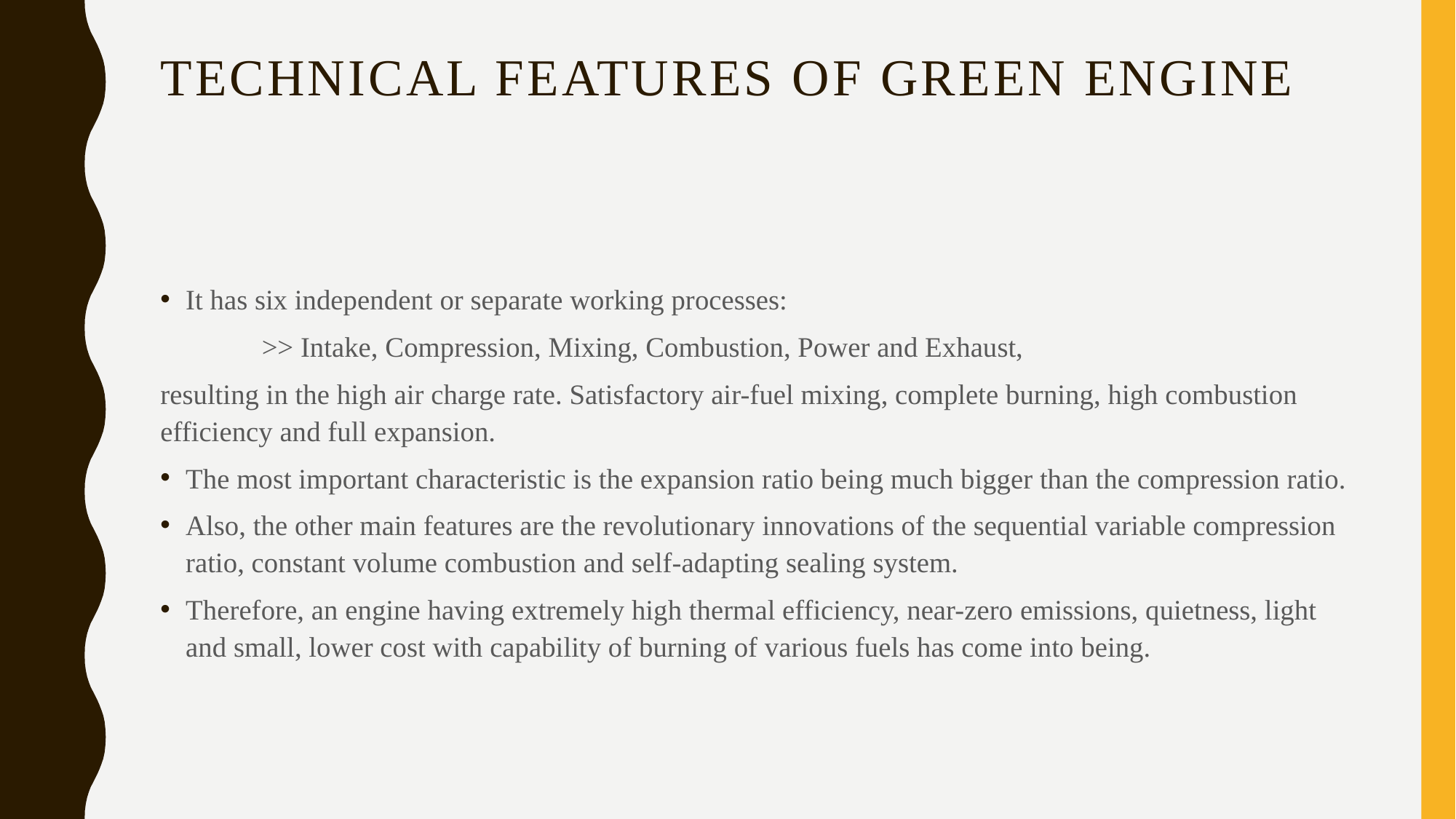

# Technical features of Green Engine
It has six independent or separate working processes:
	>> Intake, Compression, Mixing, Combustion, Power and Exhaust,
resulting in the high air charge rate. Satisfactory air-fuel mixing, complete burning, high combustion efficiency and full expansion.
The most important characteristic is the expansion ratio being much bigger than the compression ratio.
Also, the other main features are the revolutionary innovations of the sequential variable compression ratio, constant volume combustion and self-adapting sealing system.
Therefore, an engine having extremely high thermal efficiency, near-zero emissions, quietness, light and small, lower cost with capability of burning of various fuels has come into being.